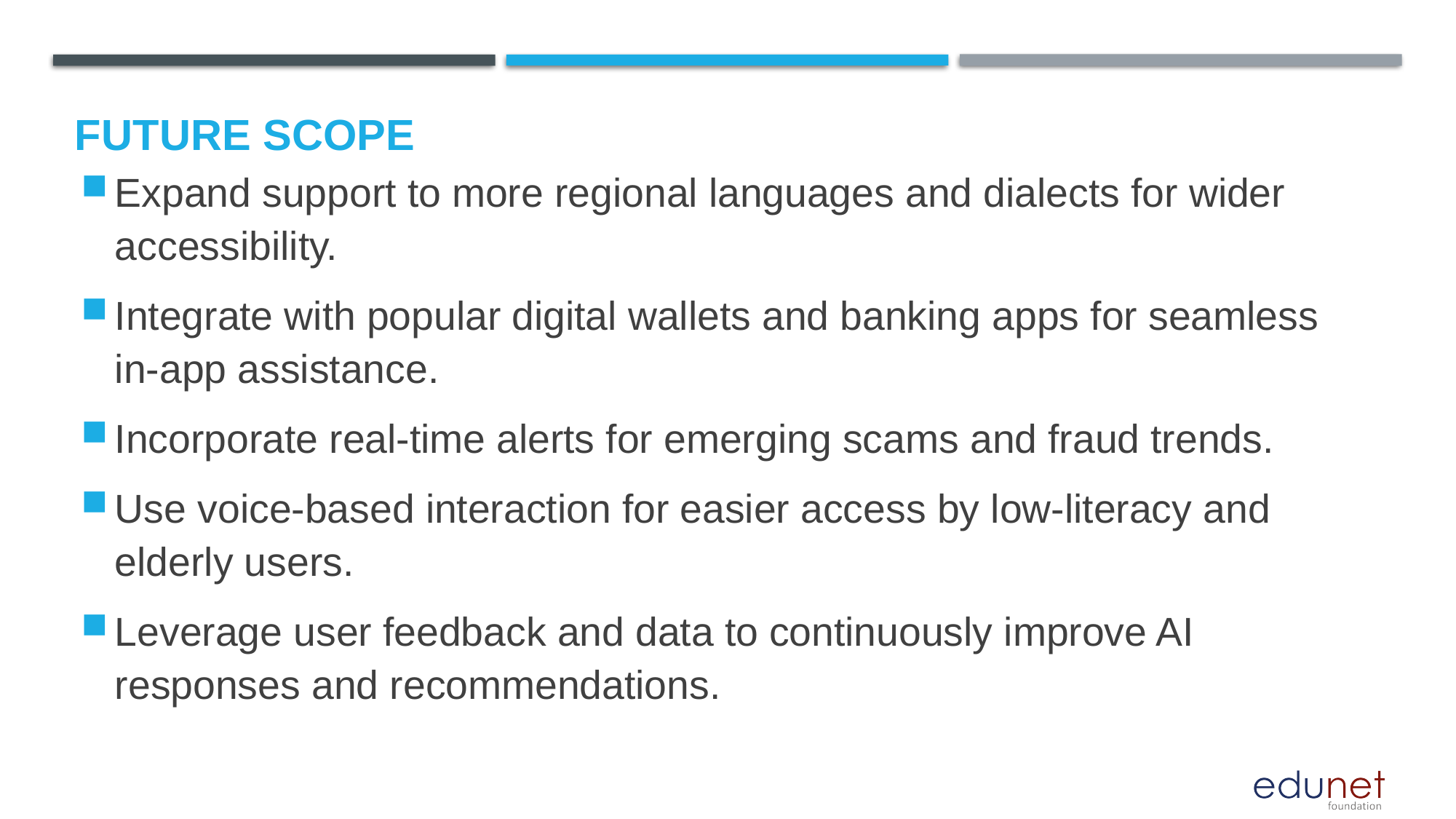

Future scope
Expand support to more regional languages and dialects for wider accessibility.
Integrate with popular digital wallets and banking apps for seamless in-app assistance.
Incorporate real-time alerts for emerging scams and fraud trends.
Use voice-based interaction for easier access by low-literacy and elderly users.
Leverage user feedback and data to continuously improve AI responses and recommendations.